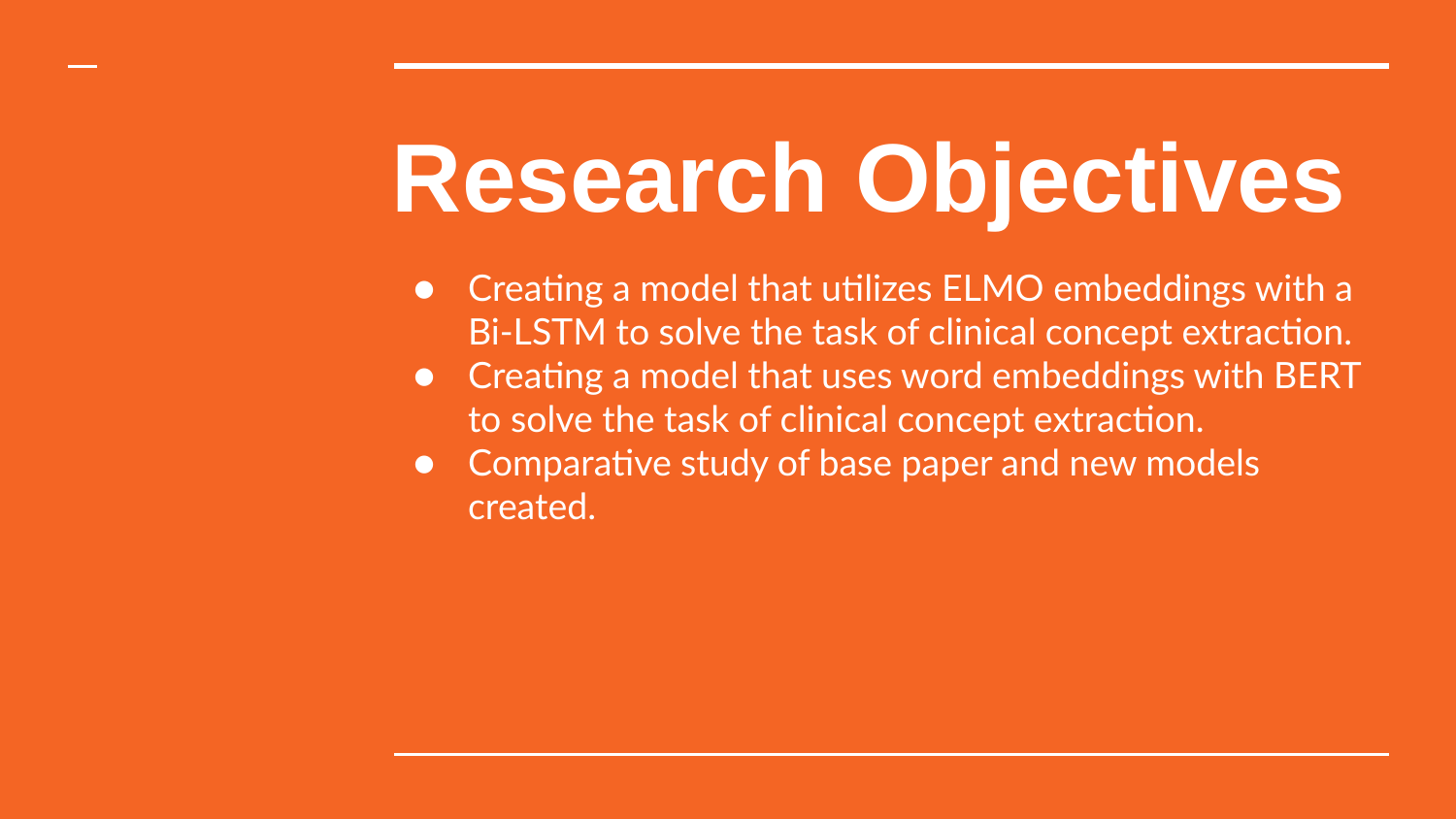

# Research Objectives
Creating a model that utilizes ELMO embeddings with a Bi-LSTM to solve the task of clinical concept extraction.
Creating a model that uses word embeddings with BERT to solve the task of clinical concept extraction.
Comparative study of base paper and new models created.